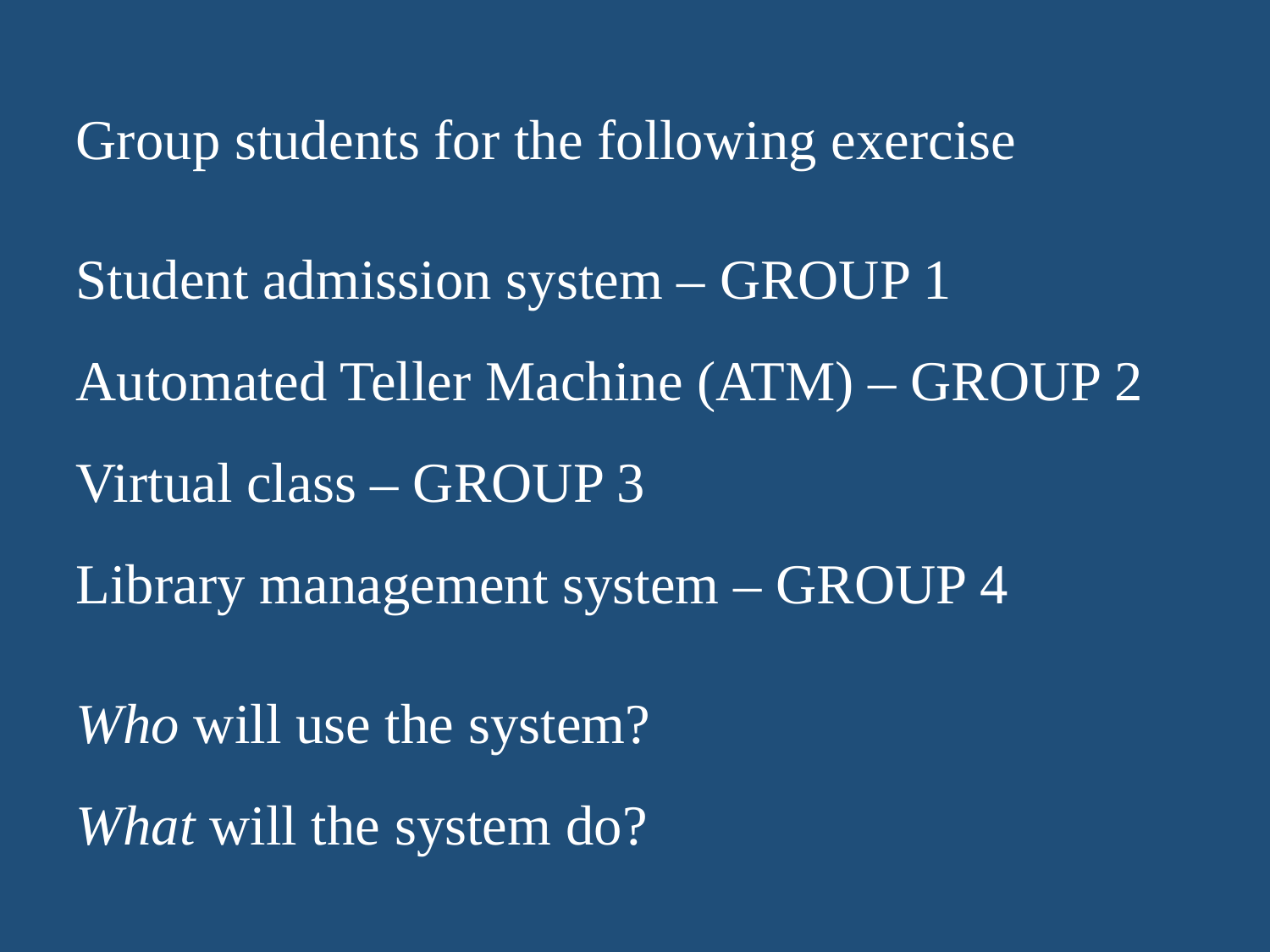

Group students for the following exercise

Student admission system – GROUP 1
Automated Teller Machine (ATM) – GROUP 2
Virtual class – GROUP 3
Library management system – GROUP 4

Who will use the system?
What will the system do?